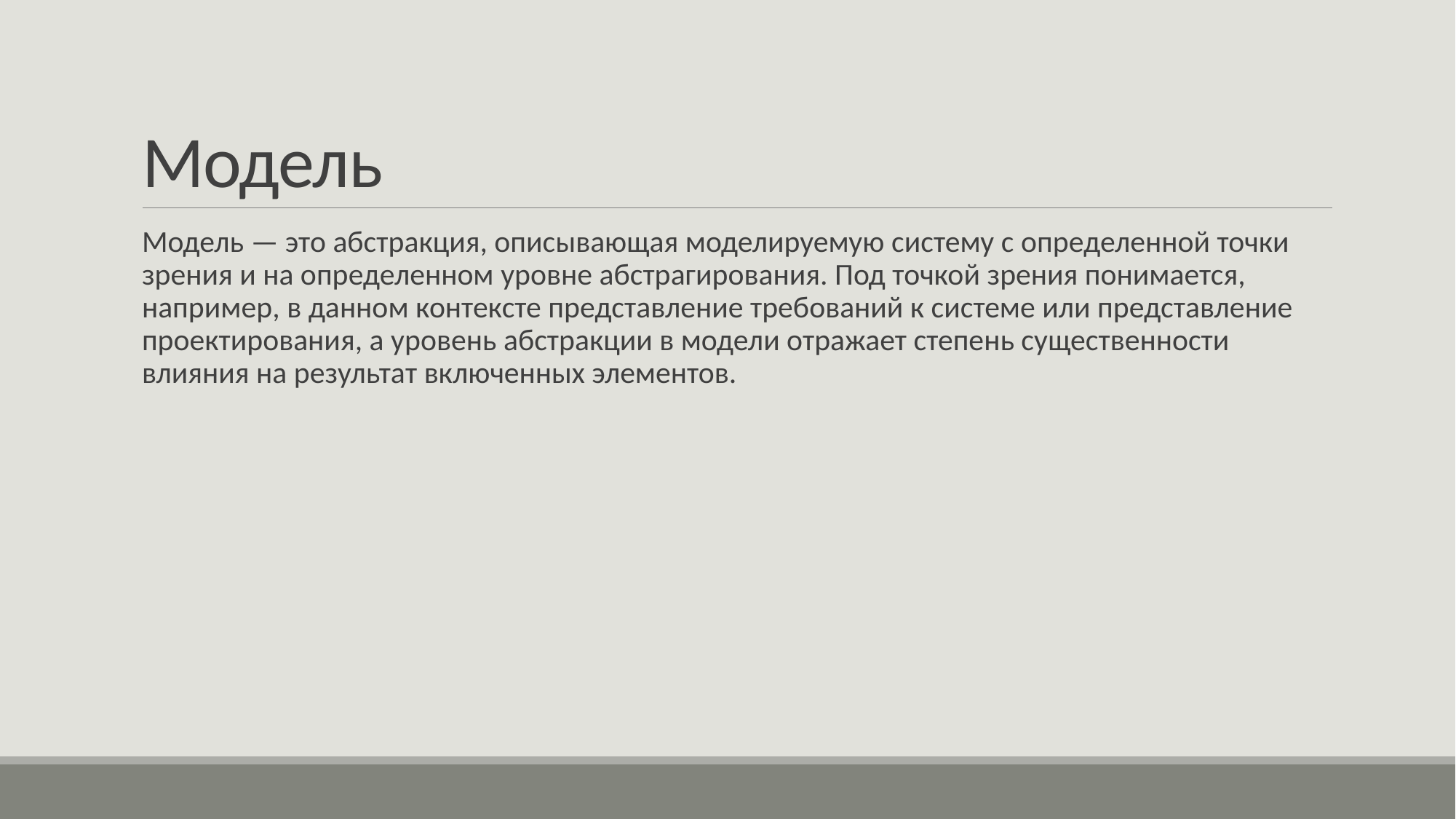

# Модель
Модель — это абстракция, описывающая моделируемую систему с определенной точки зрения и на определенном уровне абстрагирования. Под точкой зрения понимается, например, в данном контексте представление требований к системе или представление проектирования, а уровень абстракции в модели отражает степень существенности влияния на результат включенных элементов.